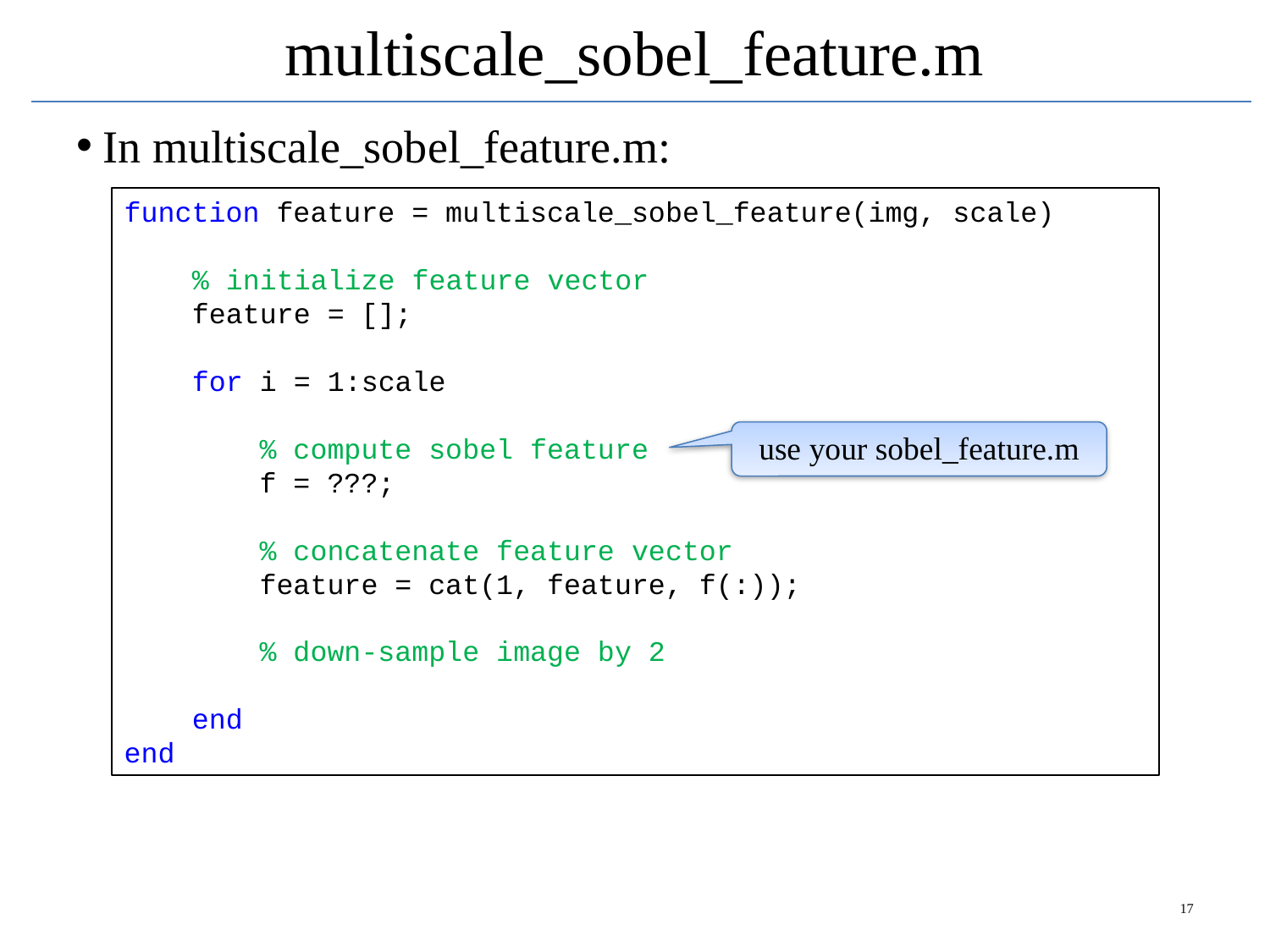

# multiscale_sobel_feature.m
In multiscale_sobel_feature.m:

function feature = multiscale_sobel_feature(img, scale)

    % initialize feature vector
    feature = [];

    for i = 1:scale

        % compute sobel feature
        f = ???;

        % concatenate feature vector
        feature = cat(1, feature, f(:));

        % down-sample image by 2

    end
end

use your sobel_feature.m
17